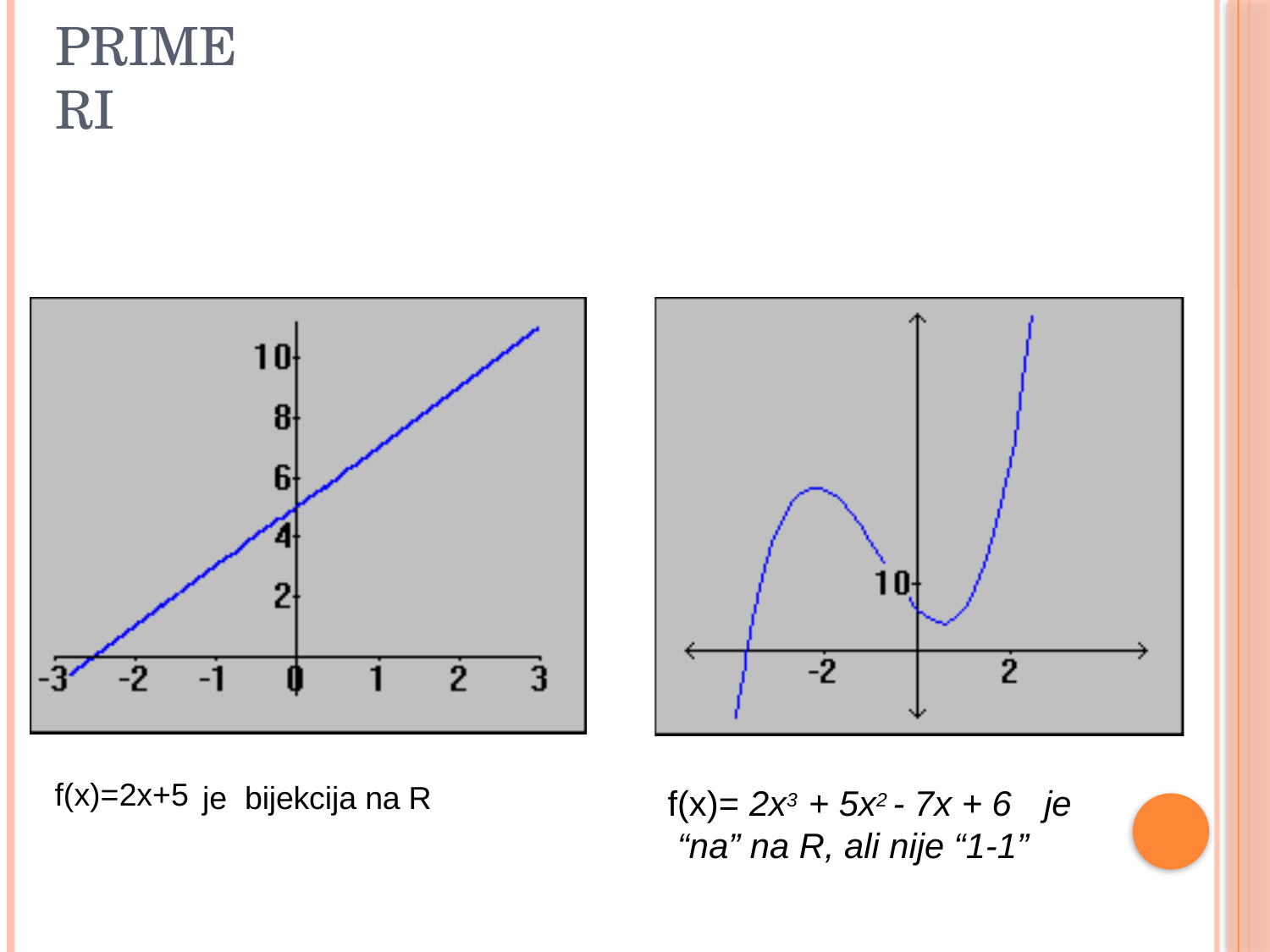

# Primeri

f(x)=2x+5
je  bijekcija na R
f(x)= 2x3  + 5x2 - 7x + 6	je  “na” na R, ali nije “1-1”